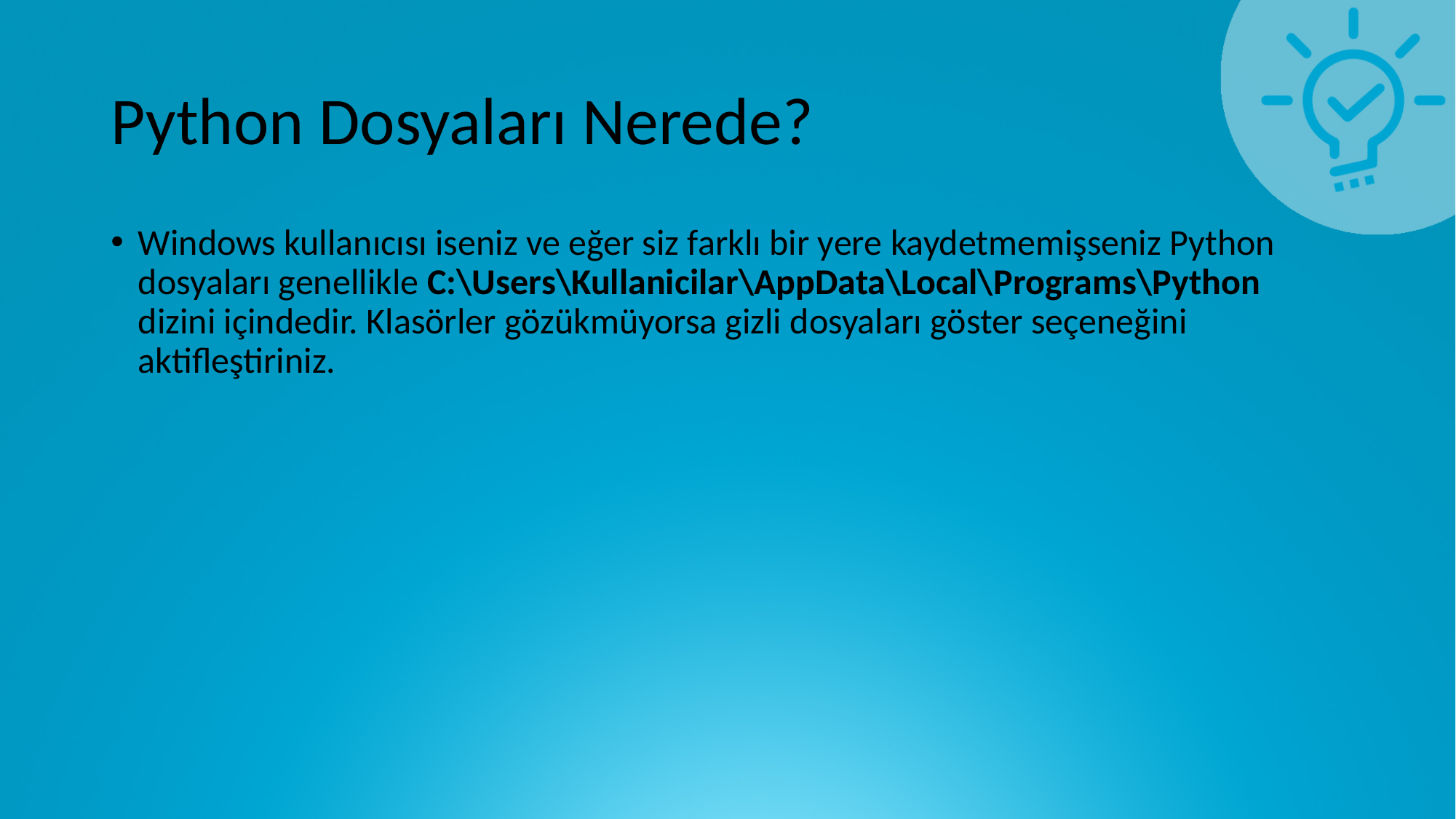

# Python Dosyaları Nerede?
Windows kullanıcısı iseniz ve eğer siz farklı bir yere kaydetmemişseniz Python dosyaları genellikle C:\Users\Kullanicilar\AppData\Local\Programs\Python dizini içindedir. Klasörler gözükmüyorsa gizli dosyaları göster seçeneğini aktifleştiriniz.